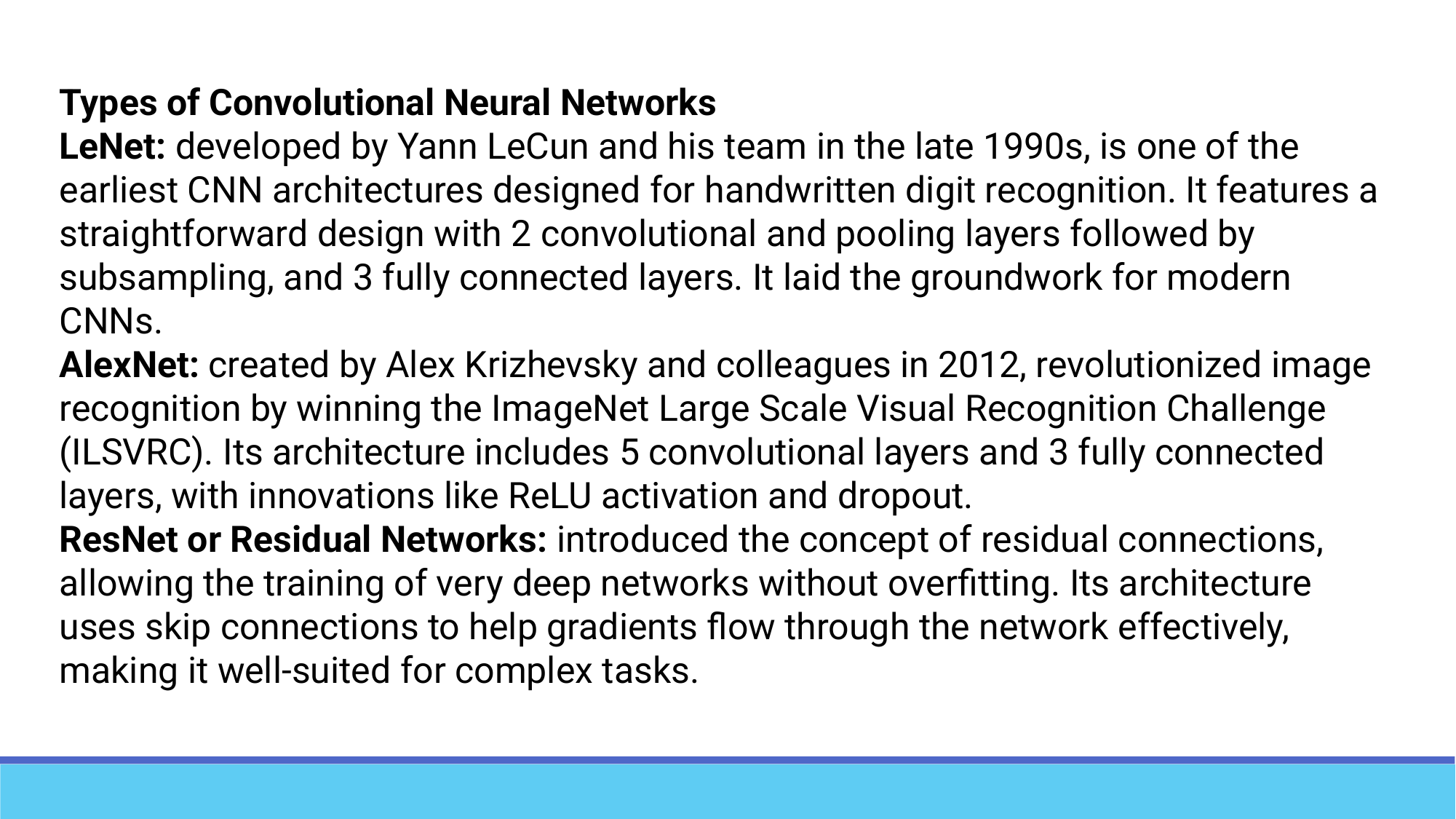

Types of Convolutional Neural Networks
LeNet: developed by Yann LeCun and his team in the late 1990s, is one of the earliest CNN architectures designed for handwritten digit recognition. It features a straightforward design with 2 convolutional and pooling layers followed by subsampling, and 3 fully connected layers. It laid the groundwork for modern CNNs.
AlexNet: created by Alex Krizhevsky and colleagues in 2012, revolutionized image recognition by winning the ImageNet Large Scale Visual Recognition Challenge (ILSVRC). Its architecture includes 5 convolutional layers and 3 fully connected layers, with innovations like ReLU activation and dropout.
ResNet or Residual Networks: introduced the concept of residual connections, allowing the training of very deep networks without overfitting. Its architecture uses skip connections to help gradients flow through the network effectively, making it well-suited for complex tasks.